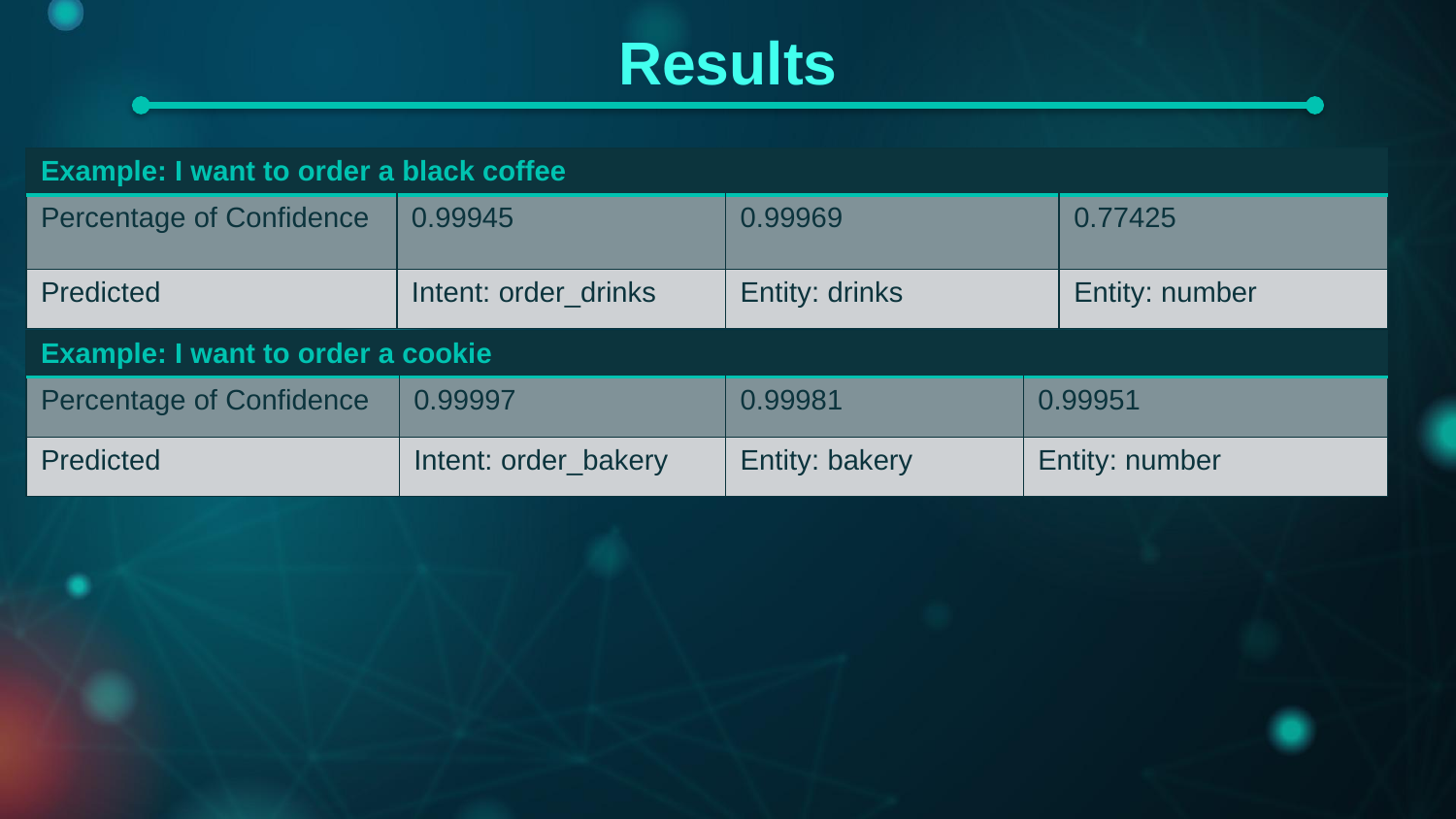

Results
| Example: I want to order a black coffee |  |  |  |
| --- | --- | --- | --- |
| Percentage of Confidence | 0.99945 | 0.99969 | 0.77425 |
| Predicted | Intent: order\_drinks | Entity: drinks | Entity: number |
| Example: I want to order a cookie |  |  |  |
| --- | --- | --- | --- |
| Percentage of Confidence | 0.99997 | 0.99981 | 0.99951 |
| Predicted | Intent: order\_bakery | Entity: bakery | Entity: number |